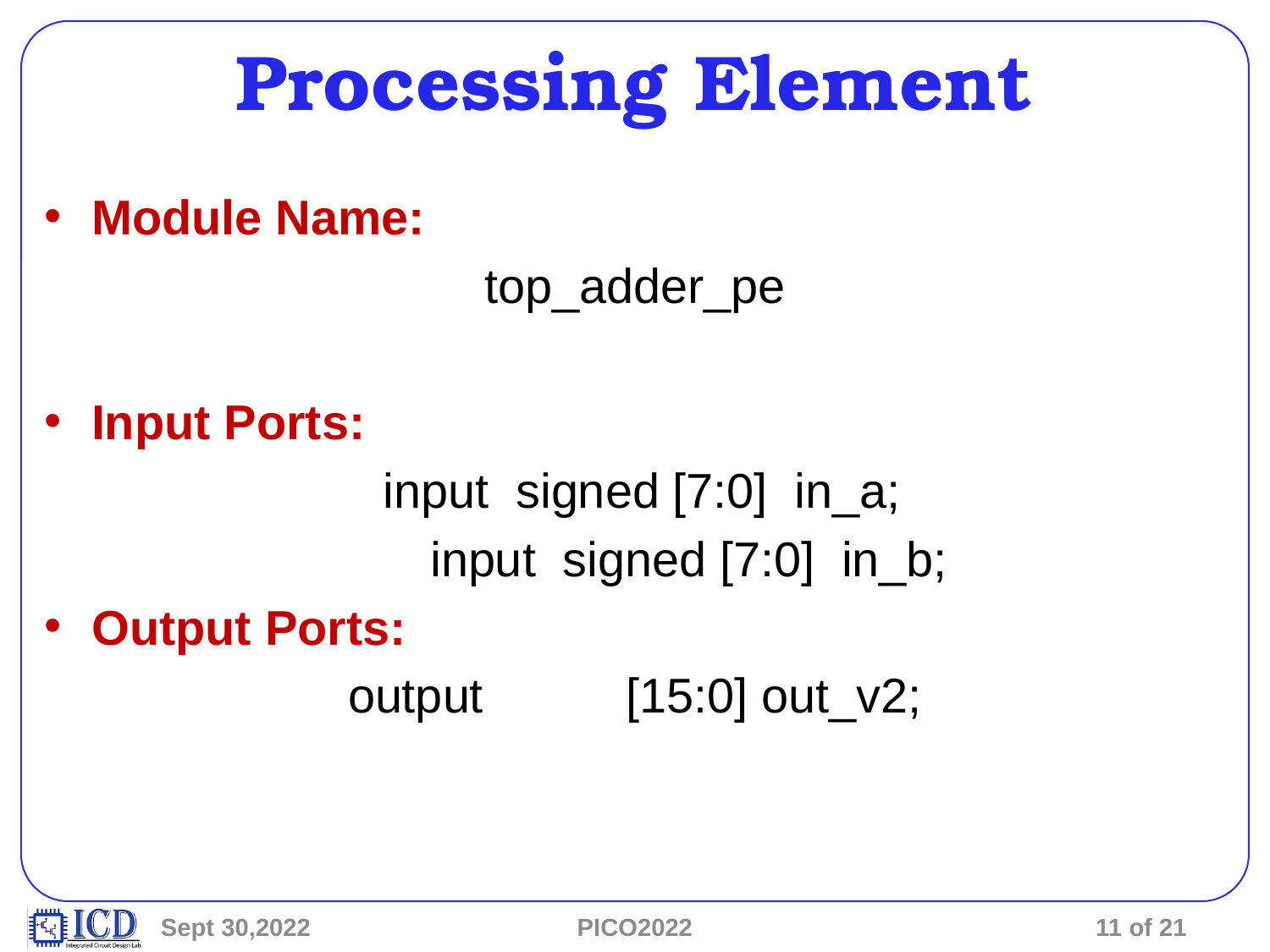

# Processing Element
Module Name:
top_adder_pe

Input Ports:
			input  signed [7:0]  in_a;
        input  signed [7:0]  in_b;
Output Ports:
output 		  [15:0] out_v2;

Sept 30,2022
PICO2022
11 of 21